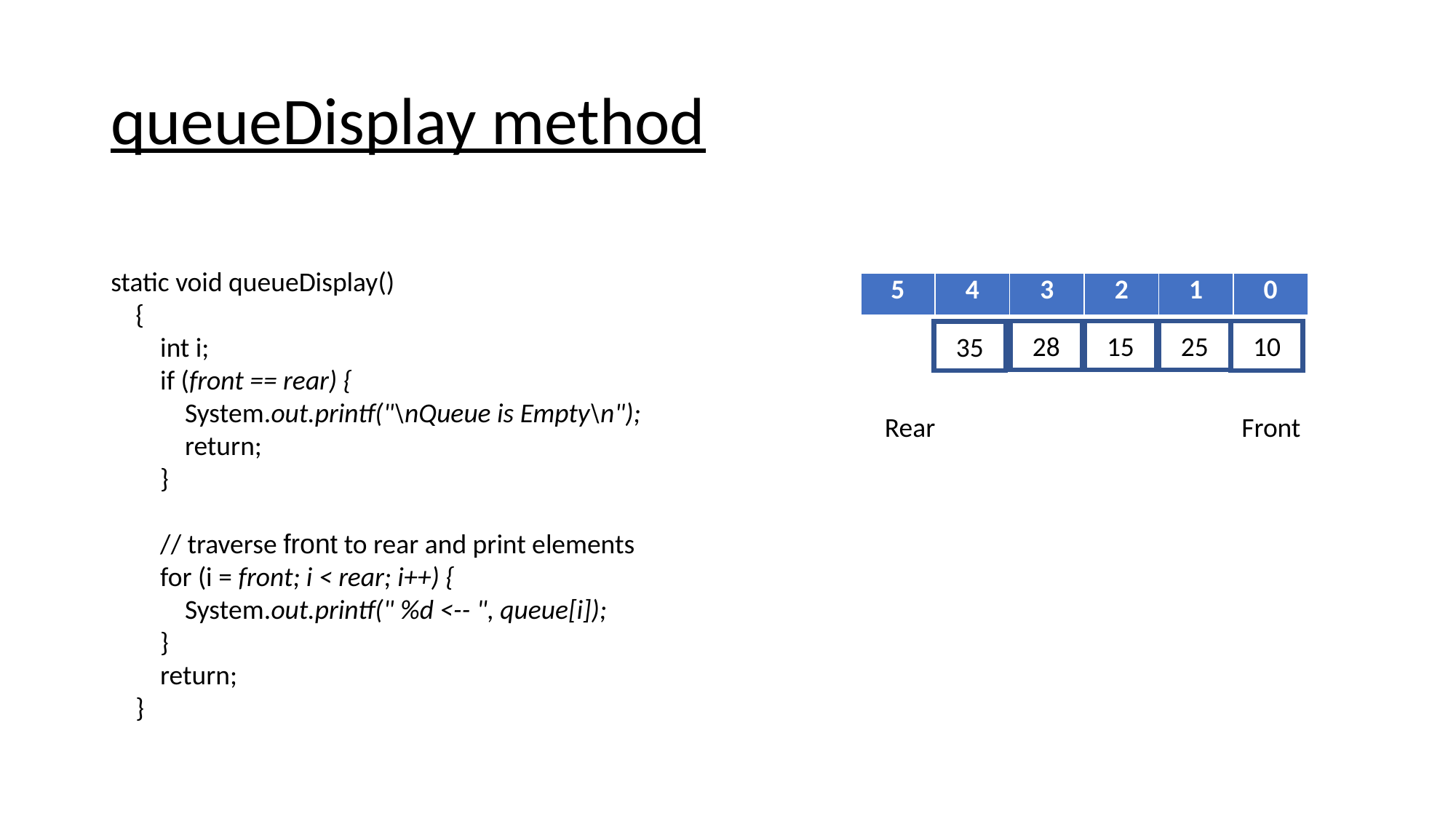

# queueDisplay method
static void queueDisplay()
    {
        int i;
        if (front == rear) {
            System.out.printf("\nQueue is Empty\n");
            return;
        }

        // traverse front to rear and print elements
        for (i = front; i < rear; i++) {
            System.out.printf(" %d <-- ", queue[i]);
        }
        return;
    }
| 5 | 4 | 3 | 2 | 1 | 0 |
| --- | --- | --- | --- | --- | --- |
15
25
28
10
35
Rear
Front